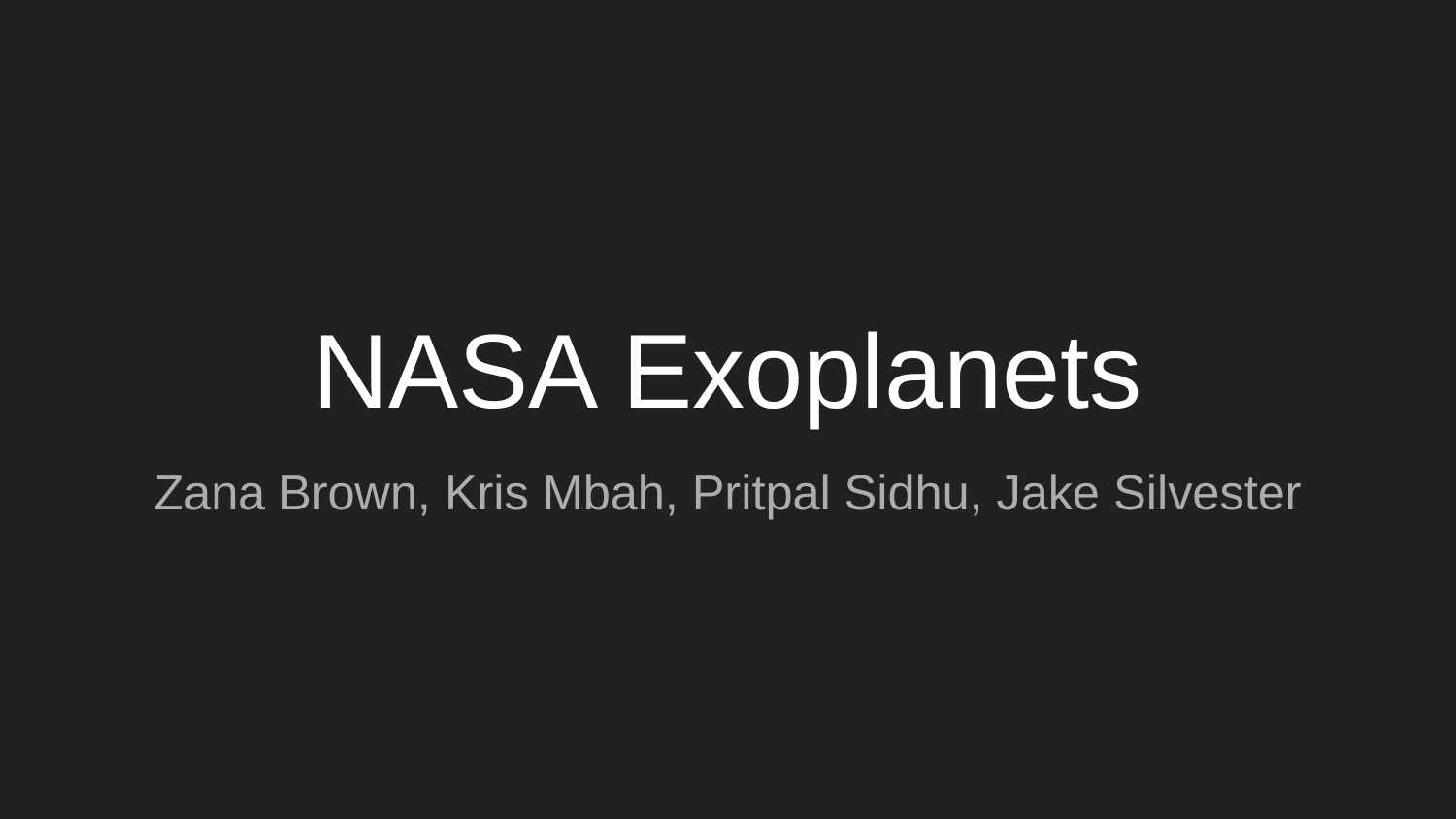

# NASA Exoplanets
Zana Brown, Kris Mbah, Pritpal Sidhu, Jake Silvester